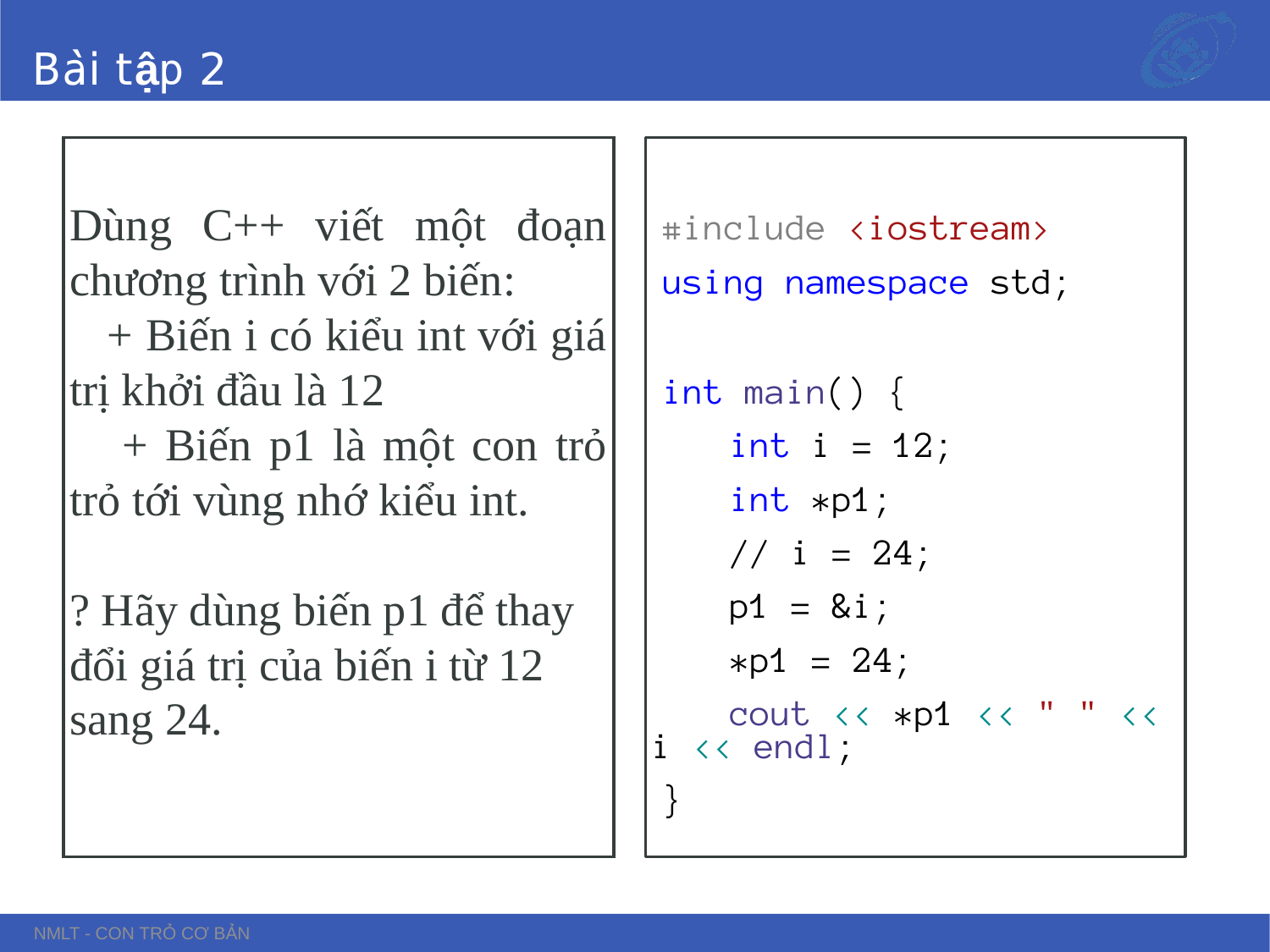

# Bài tập 2

Dùng C++ viết một đoạn chương trình với 2 biến:
   + Biến i có kiểu int với giá trị khởi đầu là 12
   + Biến p1 là một con trỏ trỏ tới vùng nhớ kiểu int.

? Hãy dùng biến p1 để thay đổi giá trị của biến i từ 12 sang 24.

#include <iostream>
using namespace std;

int main() {
int i = 12;
int *p1;
// i = 24;
p1 = &i;
*p1 = 24;
cout << *p1 << " " << i << endl;
}
NMLT - Con trỏ cơ bản
29